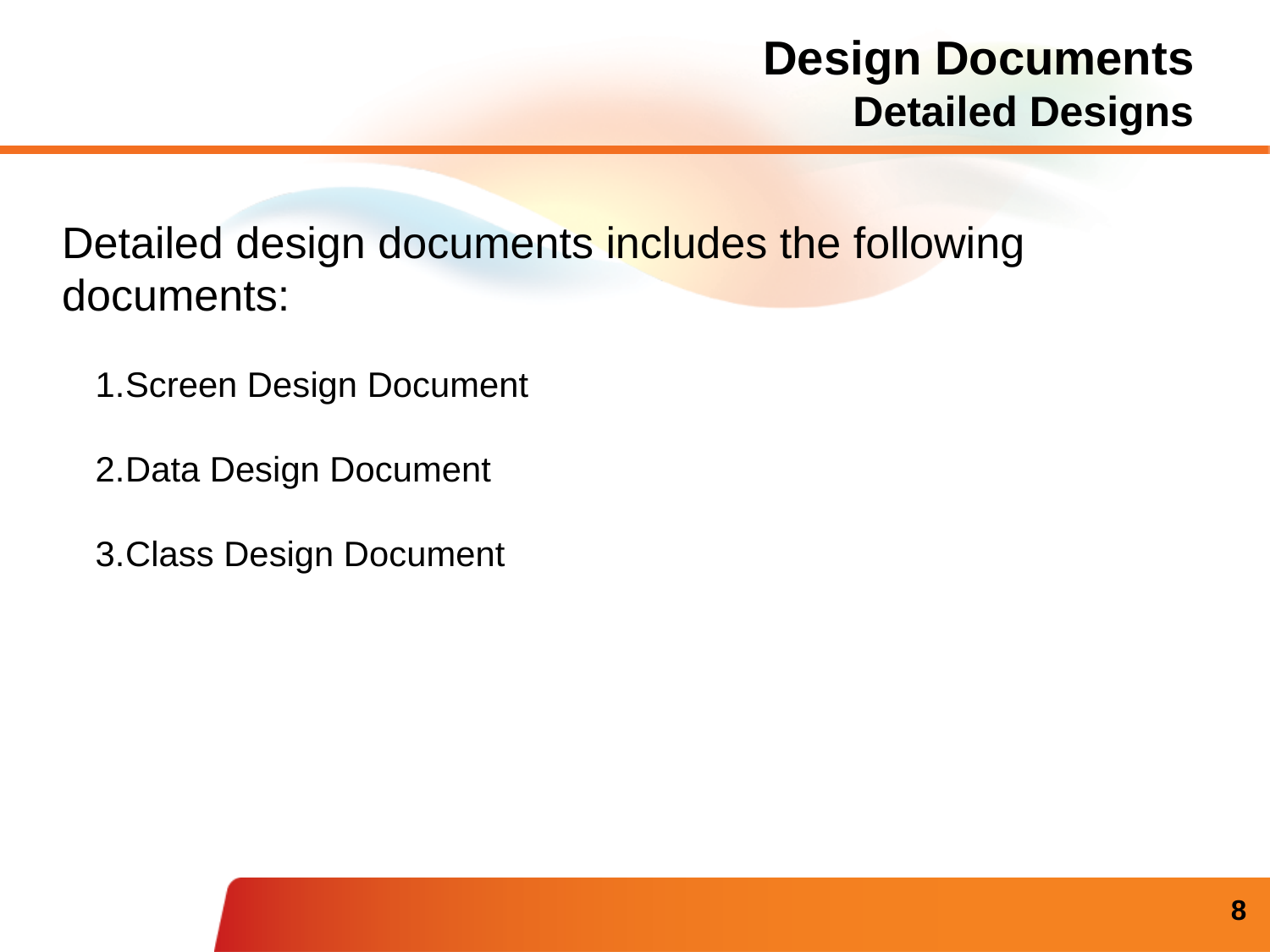

Design Documents
Detailed Designs
Detailed design documents includes the following documents:

Screen Design Document

Data Design Document

Class Design Document